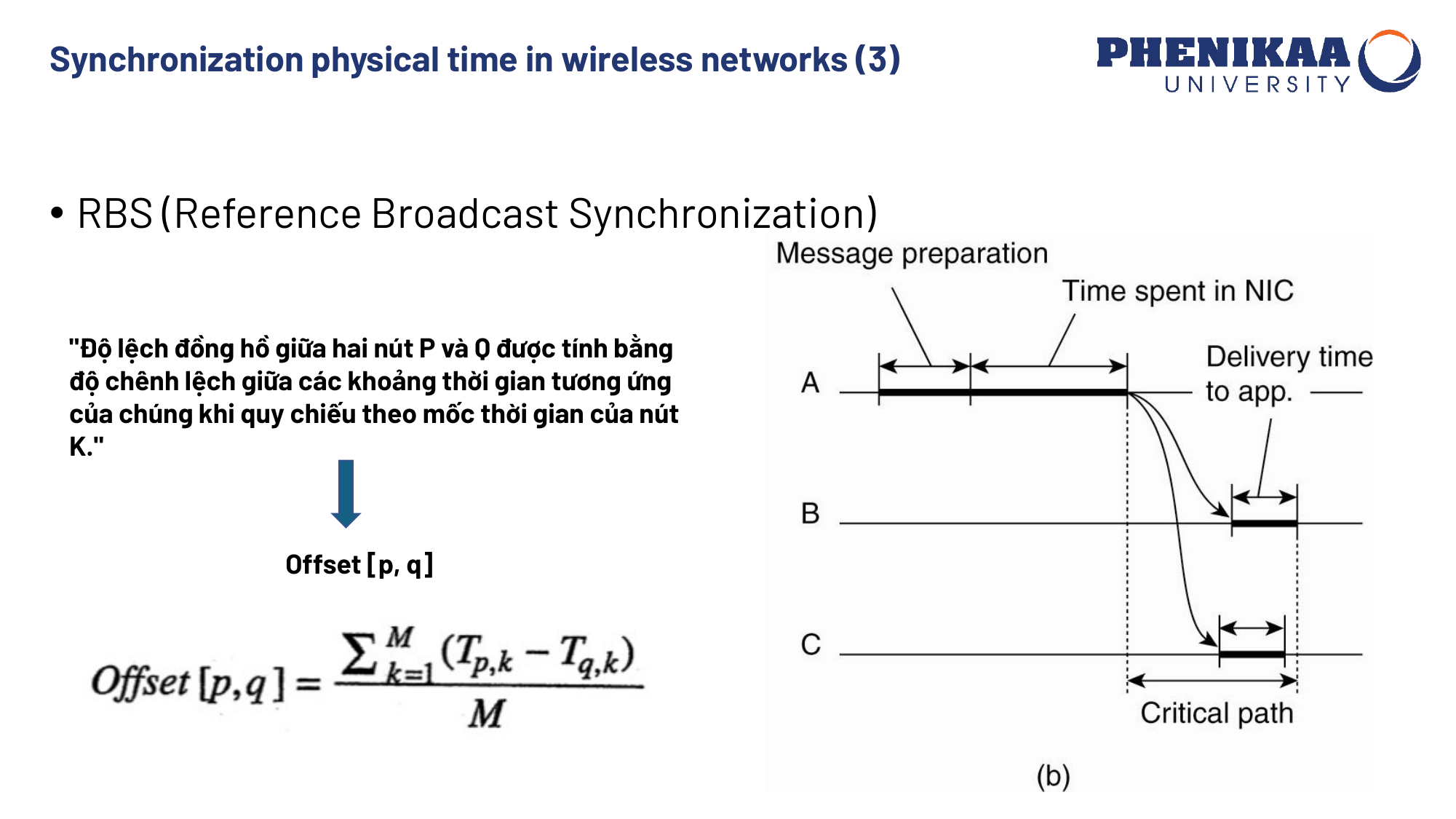

# Synchronization physical time in wireless networks (3)
RBS (Reference Broadcast Synchronization)

"Độ lệch đồng hồ giữa hai nút P và Q được tính bằng độ chênh lệch giữa các khoảng thời gian tương ứng của chúng khi quy chiếu theo mốc thời gian của nút K."

Offset [p, q]
19